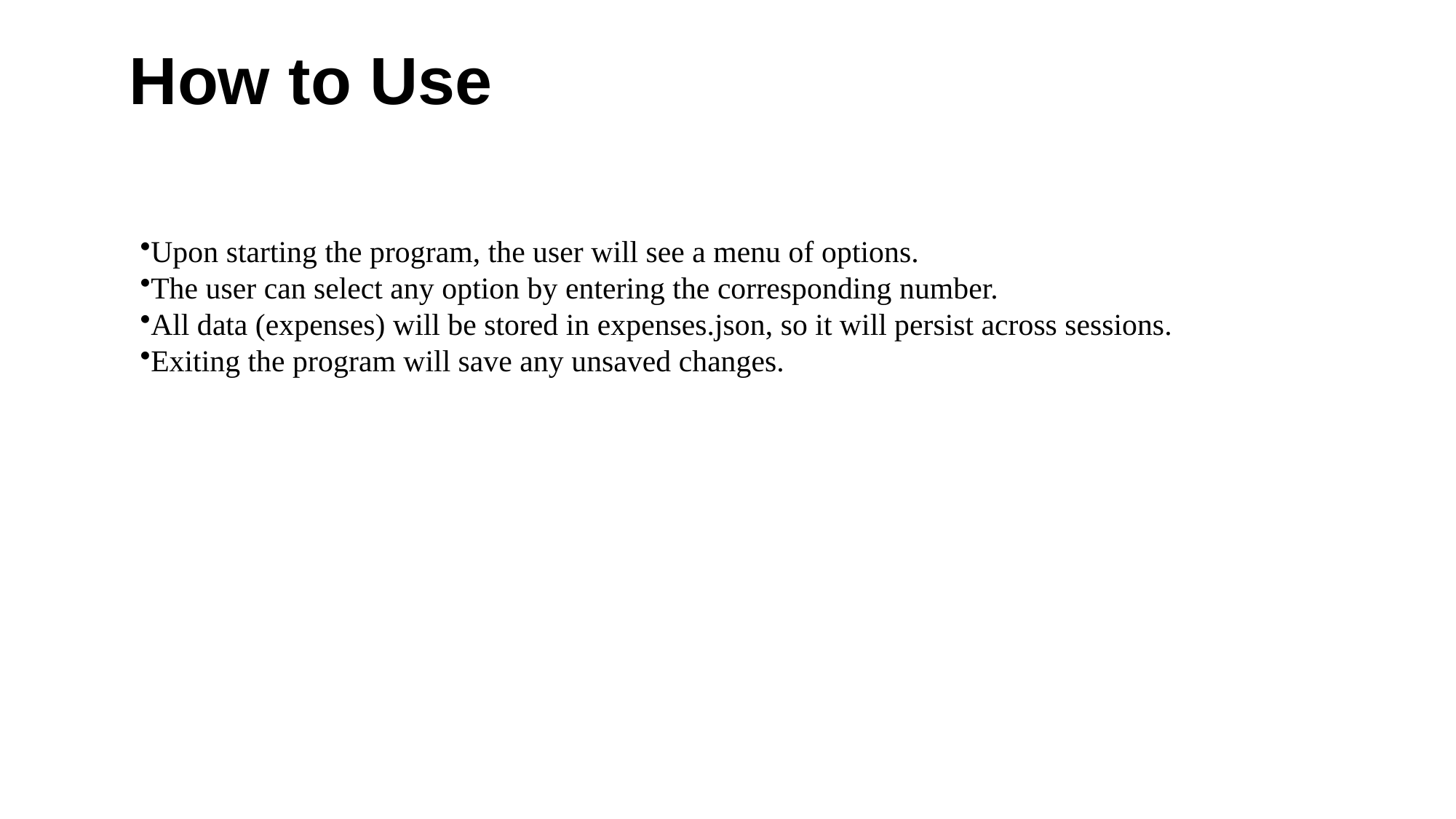

# How to Use

Upon starting the program, the user will see a menu of options.
The user can select any option by entering the corresponding number.
All data (expenses) will be stored in expenses.json, so it will persist across sessions.
Exiting the program will save any unsaved changes.